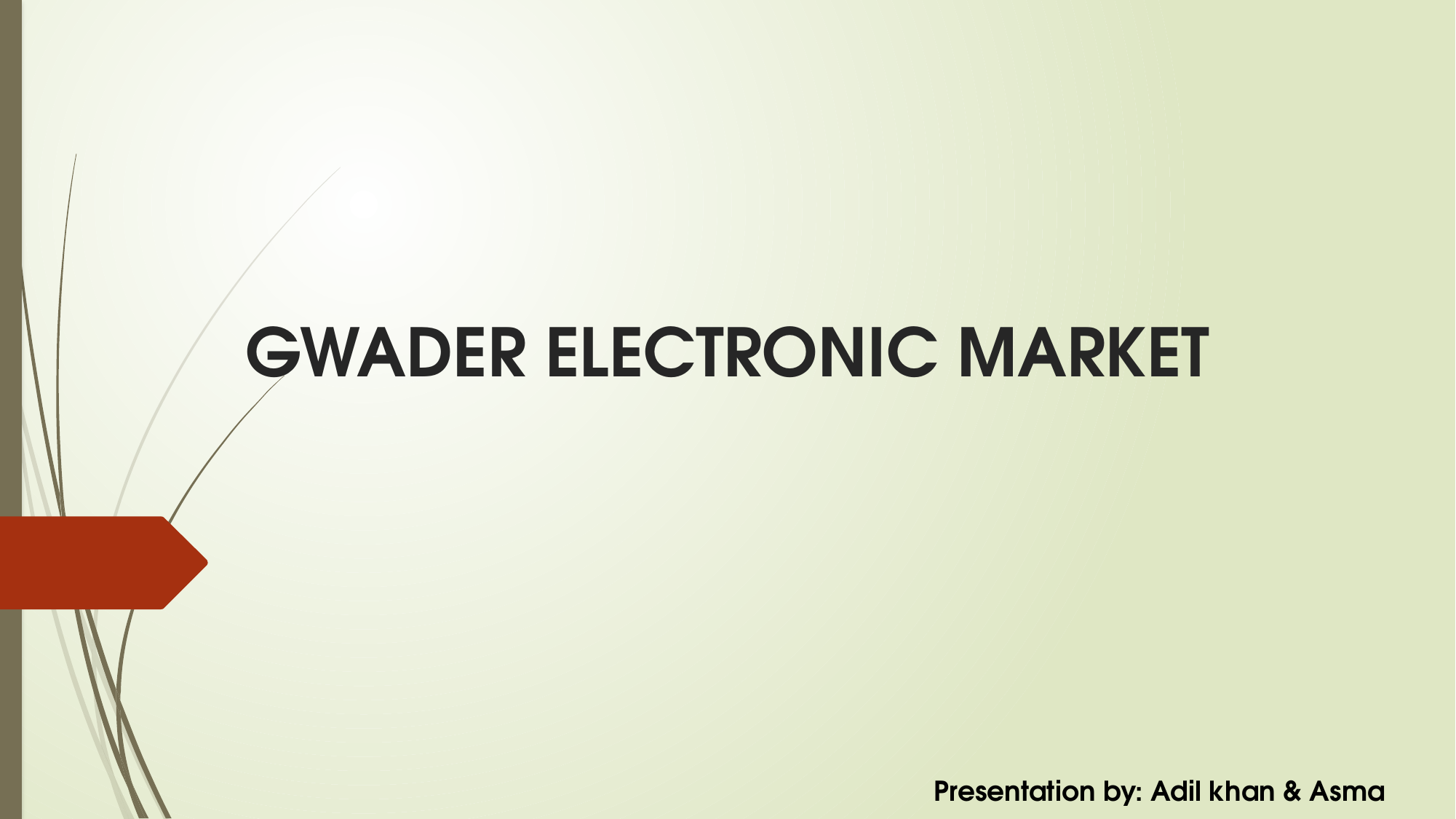

# GWADER ELECTRONIC MARKET
Presentation by: Adil khan & Asma